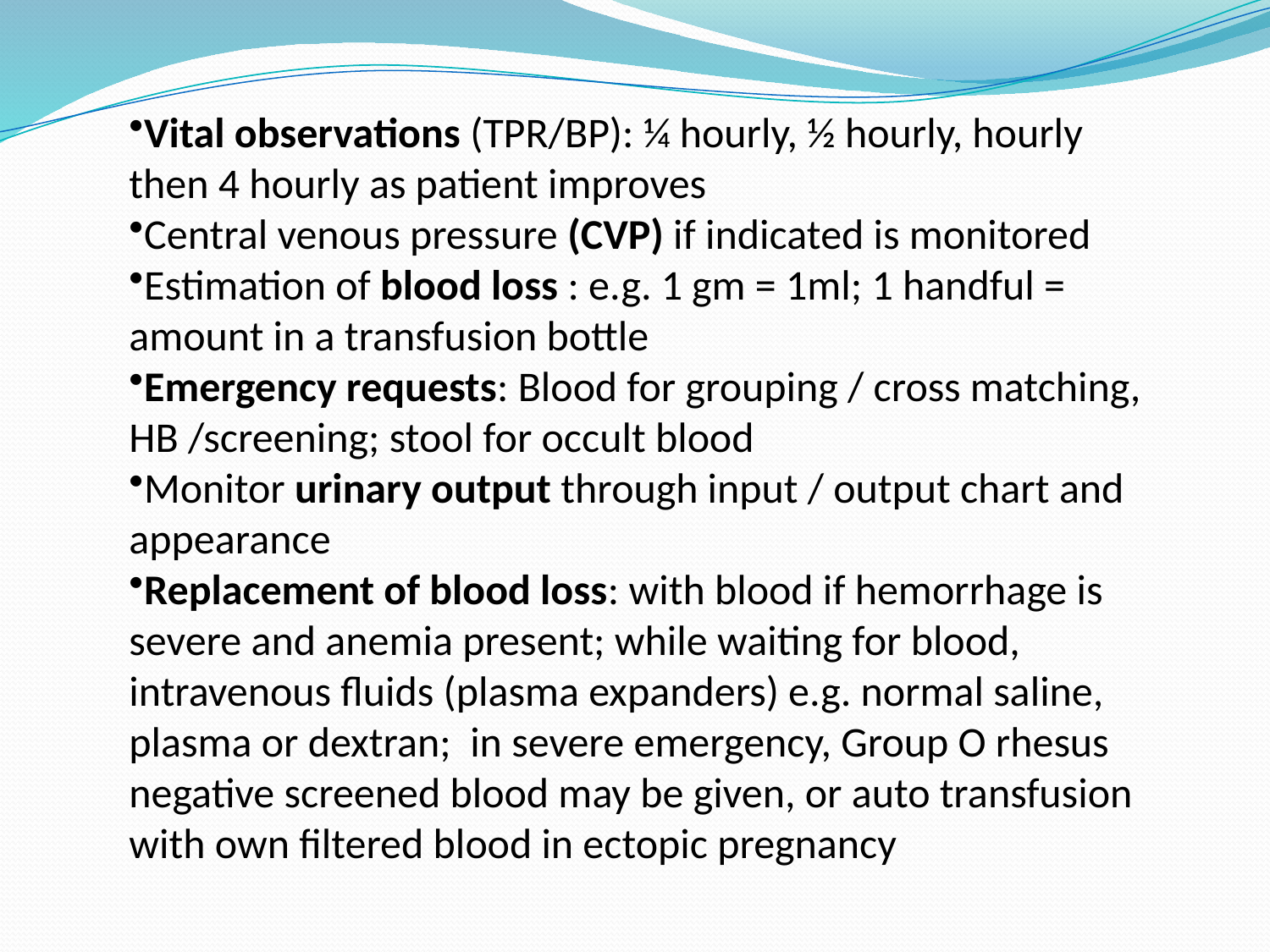

Vital observations (TPR/BP): ¼ hourly, ½ hourly, hourly then 4 hourly as patient improves
Central venous pressure (CVP) if indicated is monitored
Estimation of blood loss : e.g. 1 gm = 1ml; 1 handful = amount in a transfusion bottle
Emergency requests: Blood for grouping / cross matching, HB /screening; stool for occult blood
Monitor urinary output through input / output chart and appearance
Replacement of blood loss: with blood if hemorrhage is severe and anemia present; while waiting for blood, intravenous fluids (plasma expanders) e.g. normal saline, plasma or dextran;  in severe emergency, Group O rhesus negative screened blood may be given, or auto transfusion with own filtered blood in ectopic pregnancy